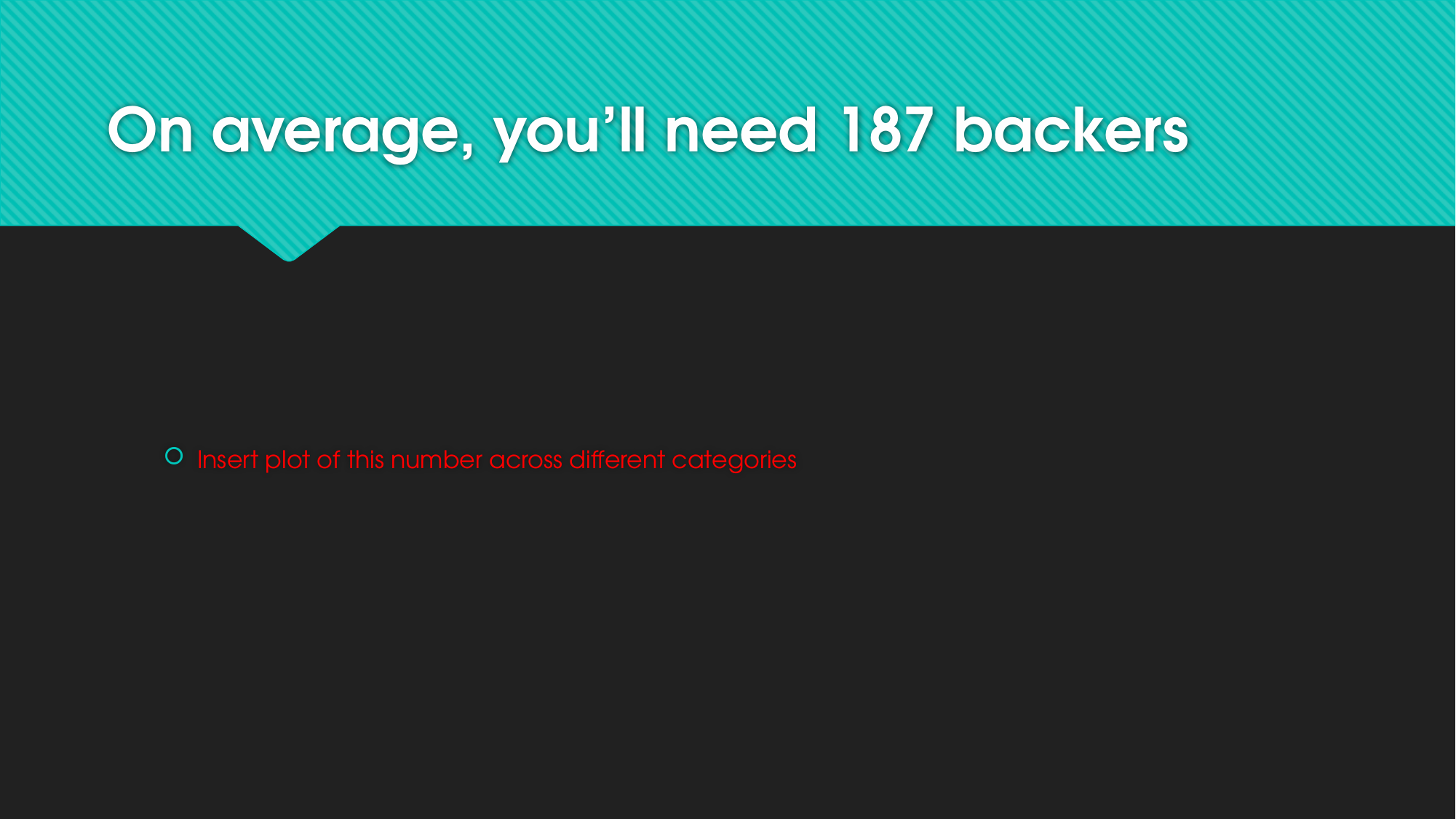

# On average, you’ll need 187 backers
Insert plot of this number across different categories